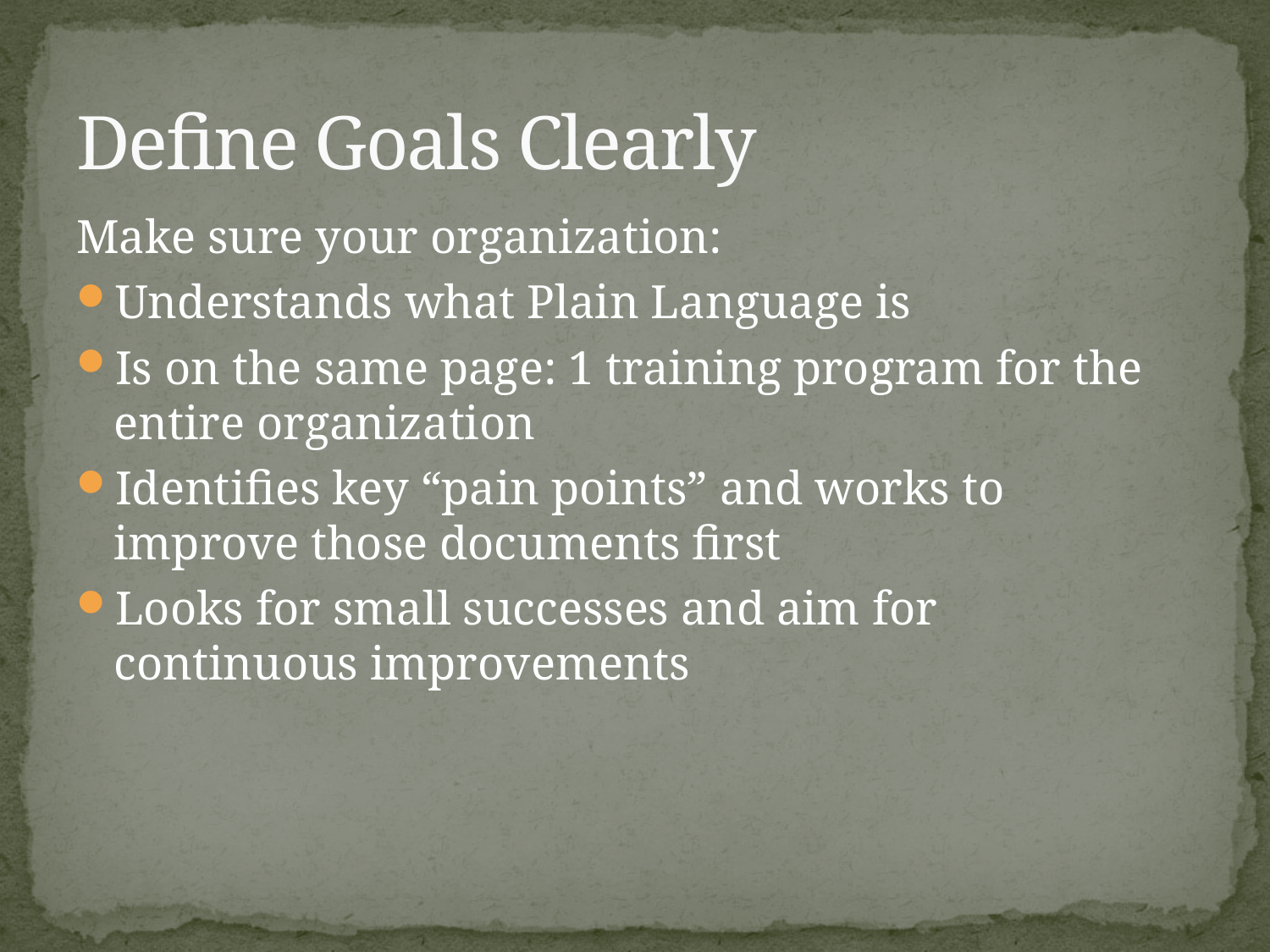

# Define Goals Clearly
Make sure your organization:
Understands what Plain Language is
Is on the same page: 1 training program for the entire organization
Identifies key “pain points” and works to improve those documents first
Looks for small successes and aim for continuous improvements